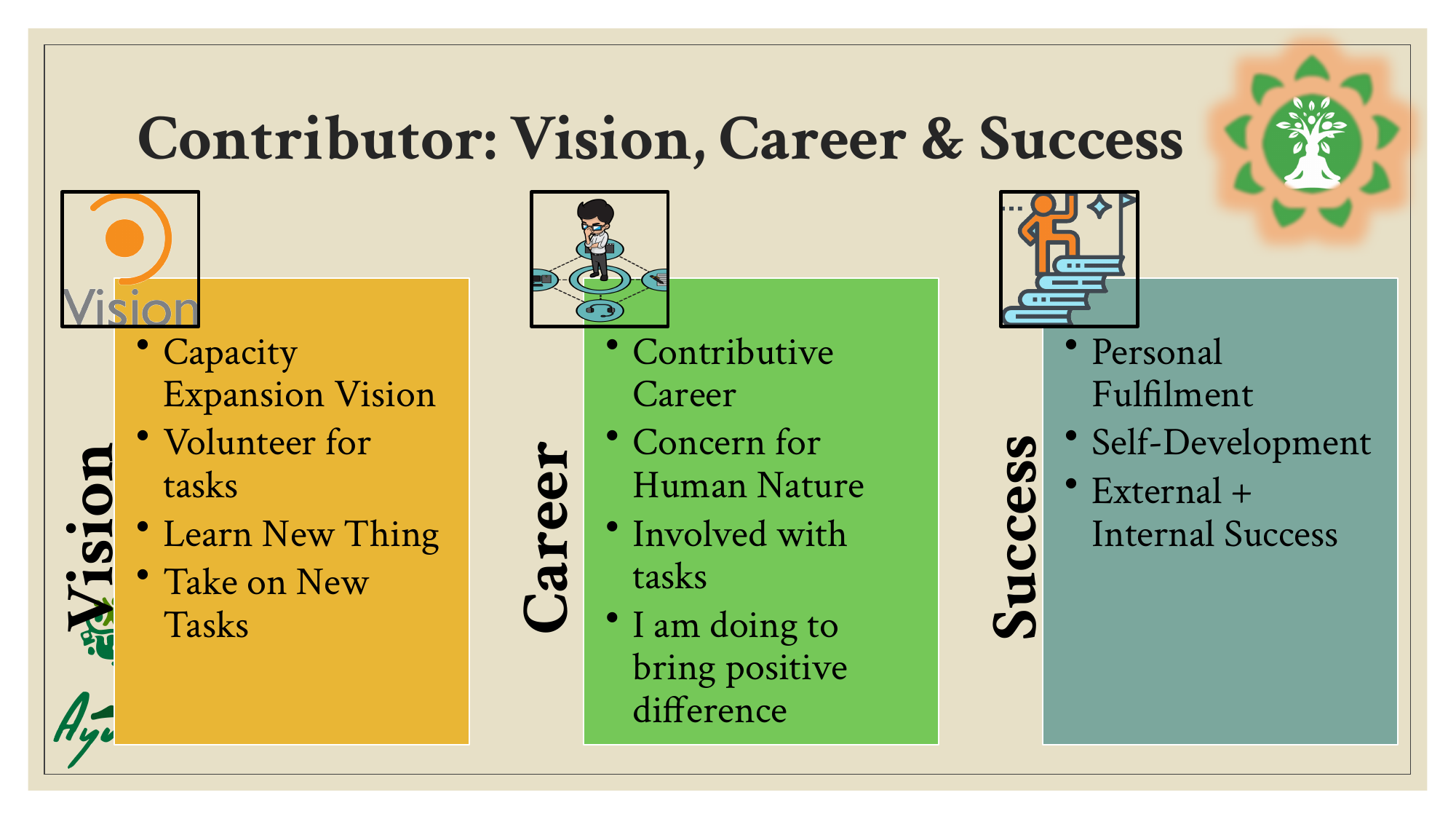

# Contributor: Vision, Career & Success
Vision
Capacity Expansion Vision
Volunteer for tasks
Learn New Thing
Take on New Tasks
Career
Contributive Career
Concern for Human Nature
Involved with tasks
I am doing to bring positive difference

Success
Personal Fulfilment
Self-Development
External + Internal Success